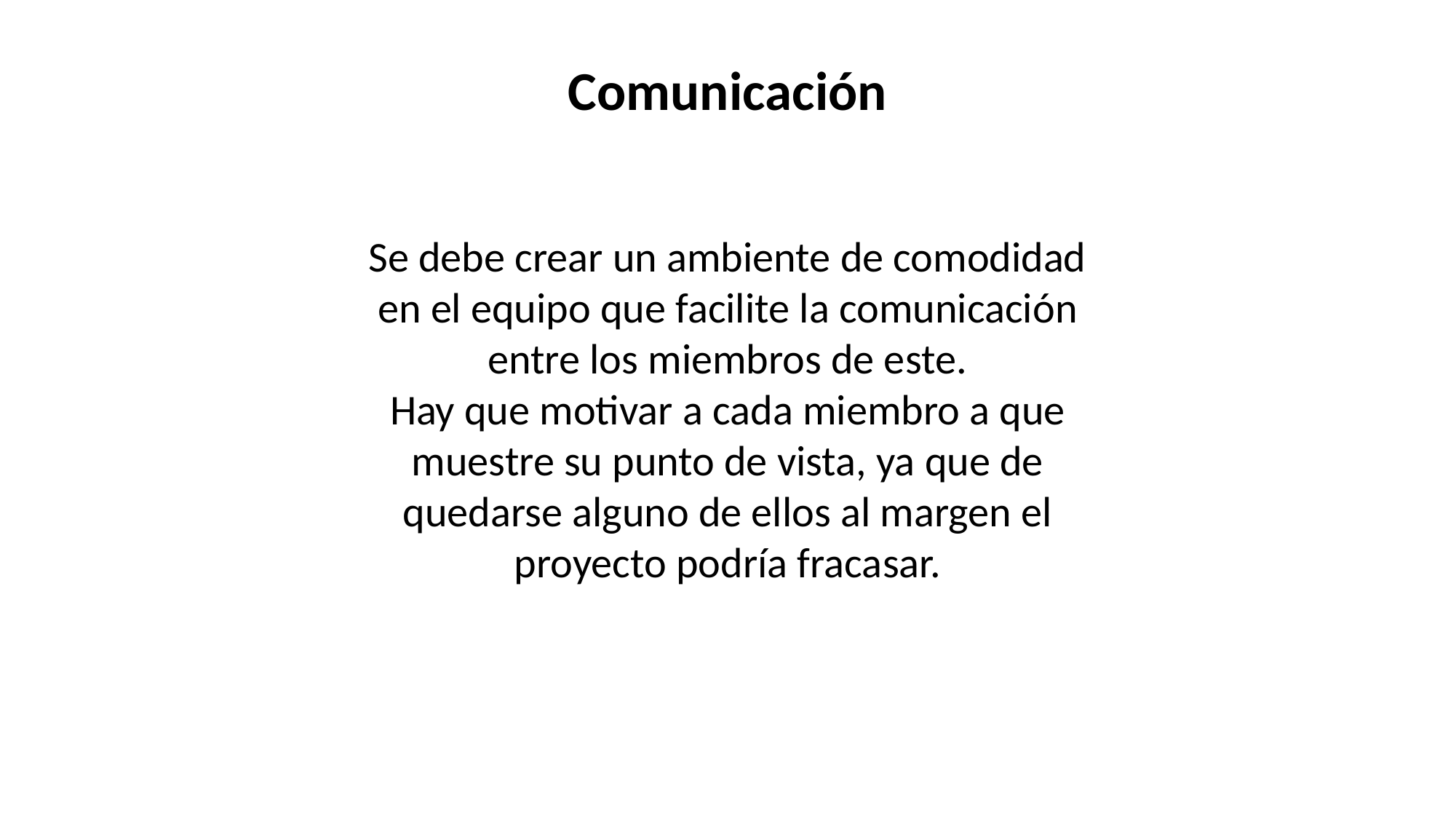

Comunicación
Se debe crear un ambiente de comodidad en el equipo que facilite la comunicación entre los miembros de este.
Hay que motivar a cada miembro a que muestre su punto de vista, ya que de quedarse alguno de ellos al margen el proyecto podría fracasar.